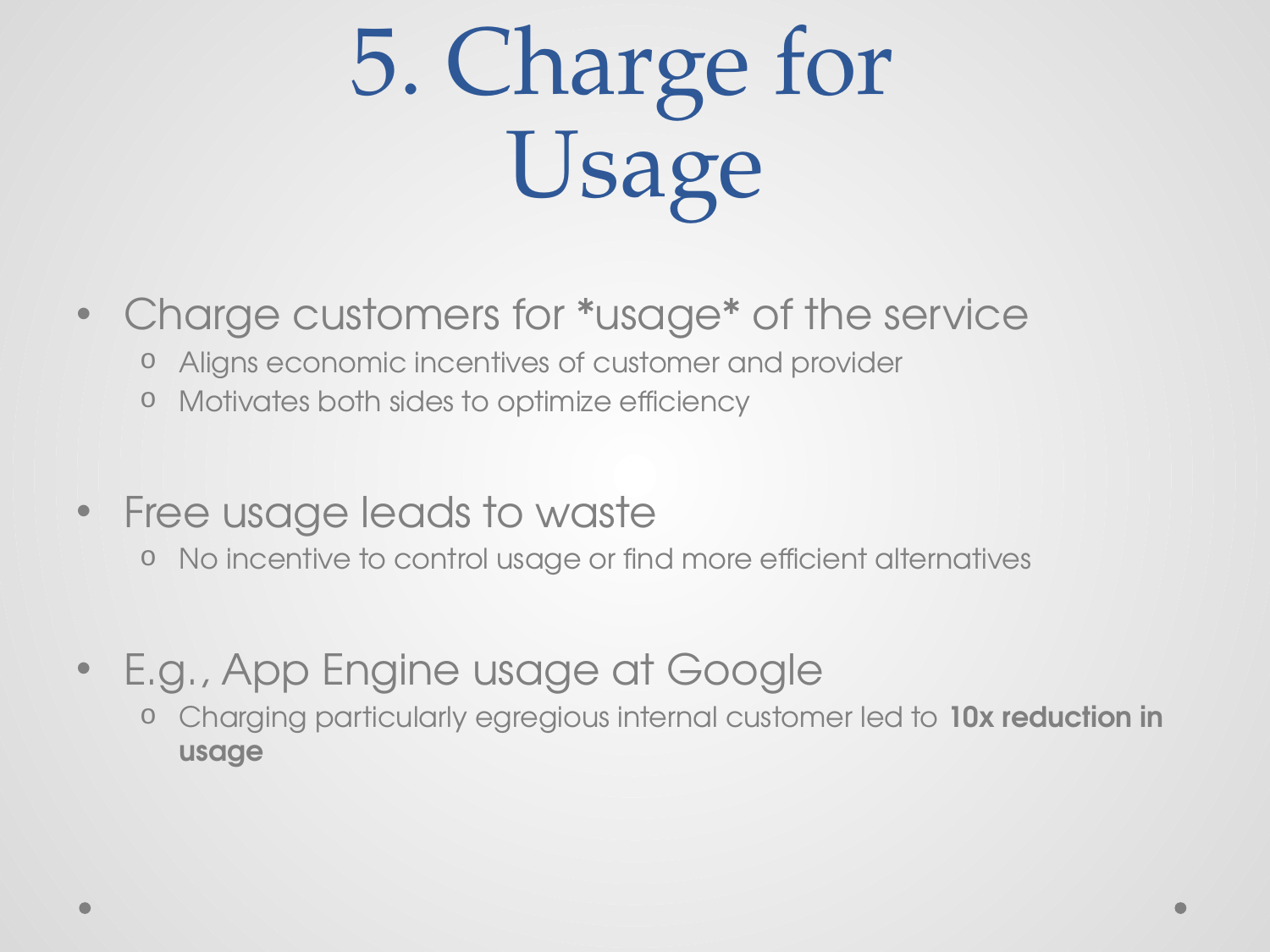

# 5. Charge for Usage

Charge customers for *usage* of the service
Aligns economic incentives of customer and provider
Motivates both sides to optimize efficiency

Free usage leads to waste
No incentive to control usage or find more efficient alternatives

E.g., App Engine usage at Google
Charging particularly egregious internal customer led to 10x reduction in usage